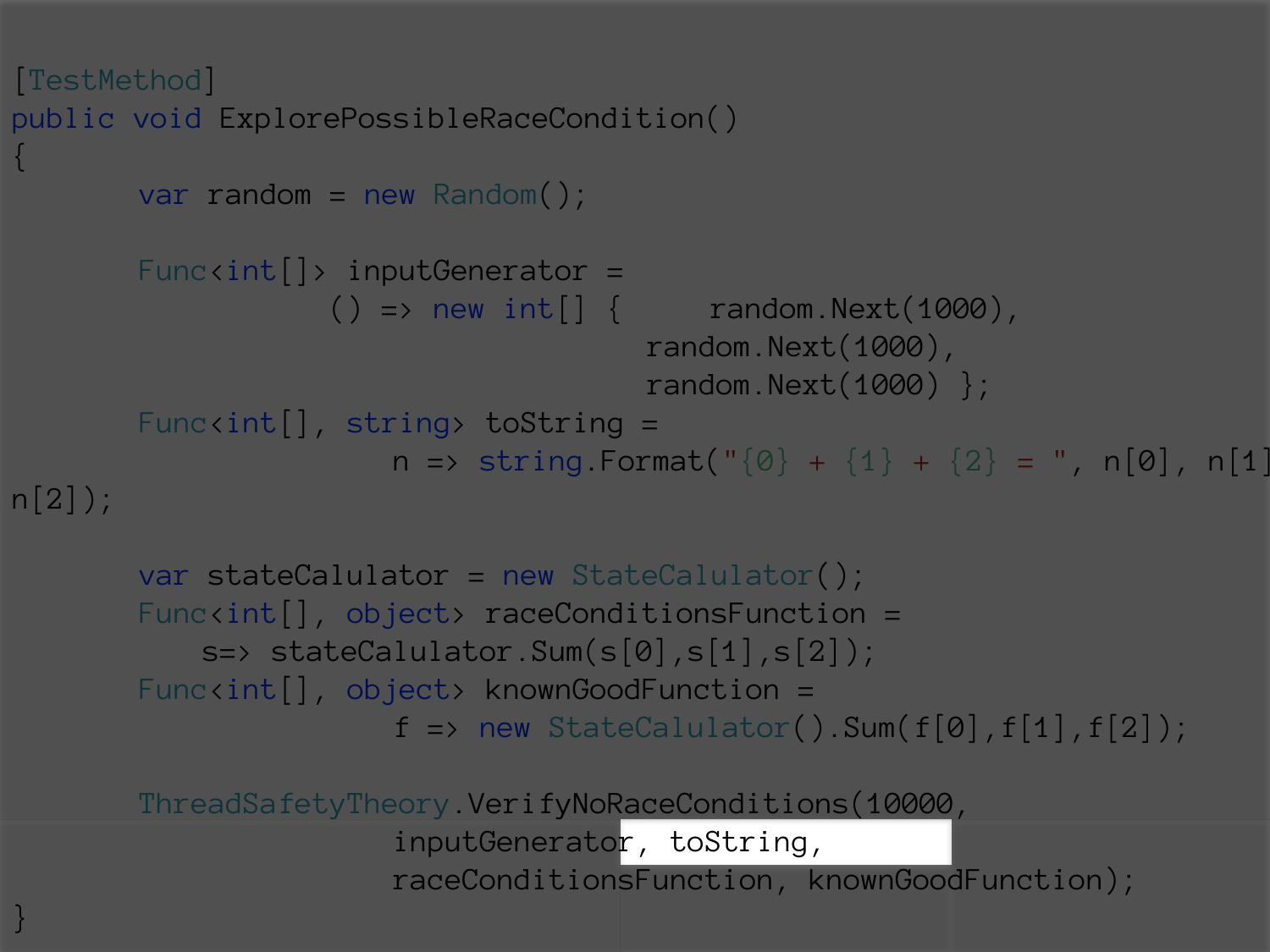

[TestMethod]
public void ExplorePossibleRaceCondition()
{
	var random = new Random();

	Func<int[]> inputGenerator =
		() => new int[] {	random.Next(1000),
                         		random.Next(1000),
                        		random.Next(1000) };
	Func<int[], string> toString =
			n => string.Format("{0} + {1} + {2} = ", n[0], n[1], n[2]);

	var stateCalulator = new StateCalulator();
	Func<int[], object> raceConditionsFunction =
s=> stateCalulator.Sum(s[0],s[1],s[2]);
	Func<int[], object> knownGoodFunction =
			f => new StateCalulator().Sum(f[0],f[1],f[2]);

	ThreadSafetyTheory.VerifyNoRaceConditions(10000,
			inputGenerator, toString,
			raceConditionsFunction, knownGoodFunction);
}